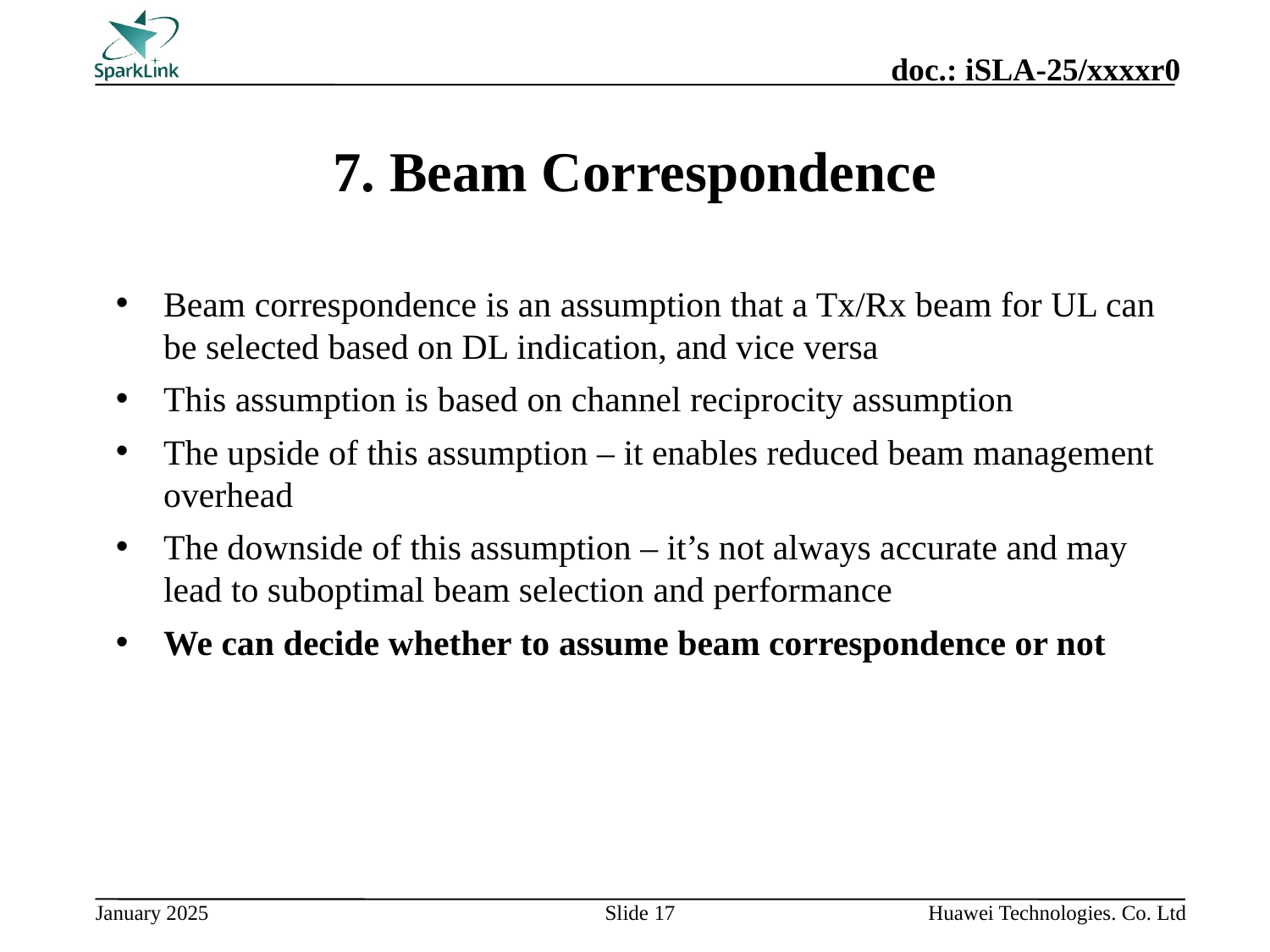

# 7. Beam Correspondence
Beam correspondence is an assumption that a Tx/Rx beam for UL can be selected based on DL indication, and vice versa
This assumption is based on channel reciprocity assumption
The upside of this assumption – it enables reduced beam management overhead
The downside of this assumption – it’s not always accurate and may lead to suboptimal beam selection and performance
We can decide whether to assume beam correspondence or not
Slide 17